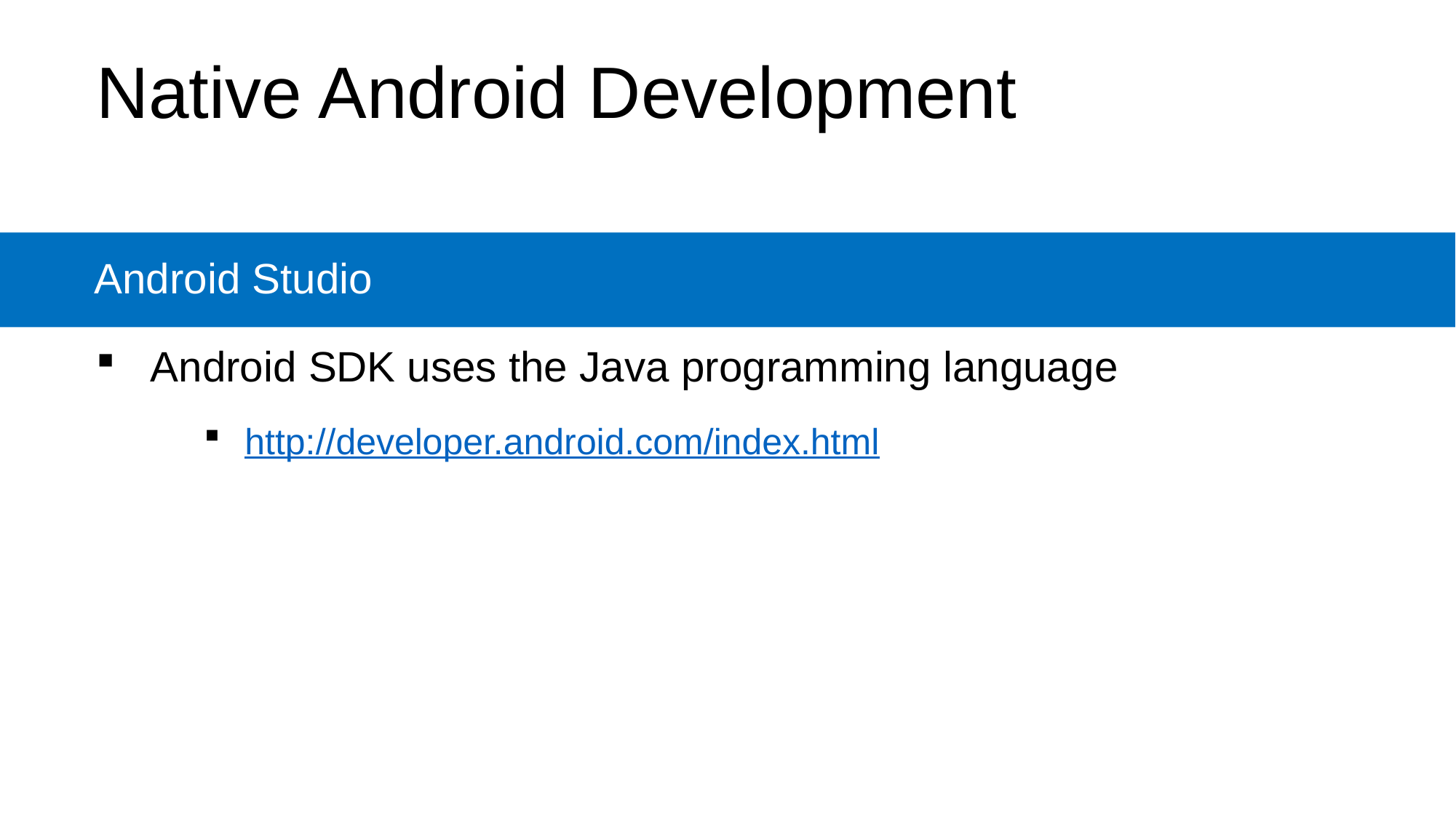

# Native Android Development

Android Studio
Android SDK uses the Java programming language
http://developer.android.com/index.html